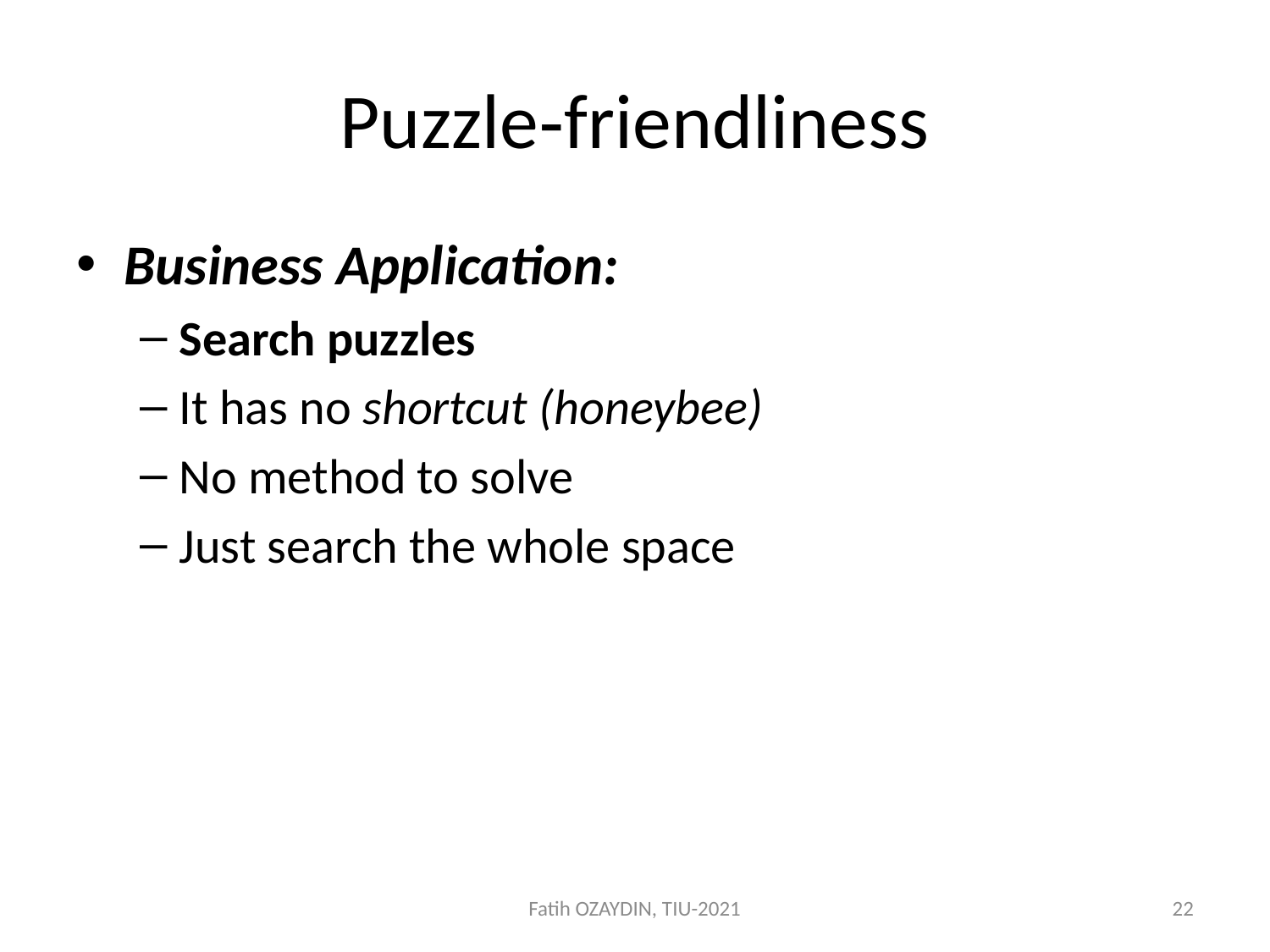

# Puzzle‐friendliness
Business Application:
Search puzzles
It has no shortcut (honeybee)
No method to solve
Just search the whole space

Fatih OZAYDIN, TIU-2021
22